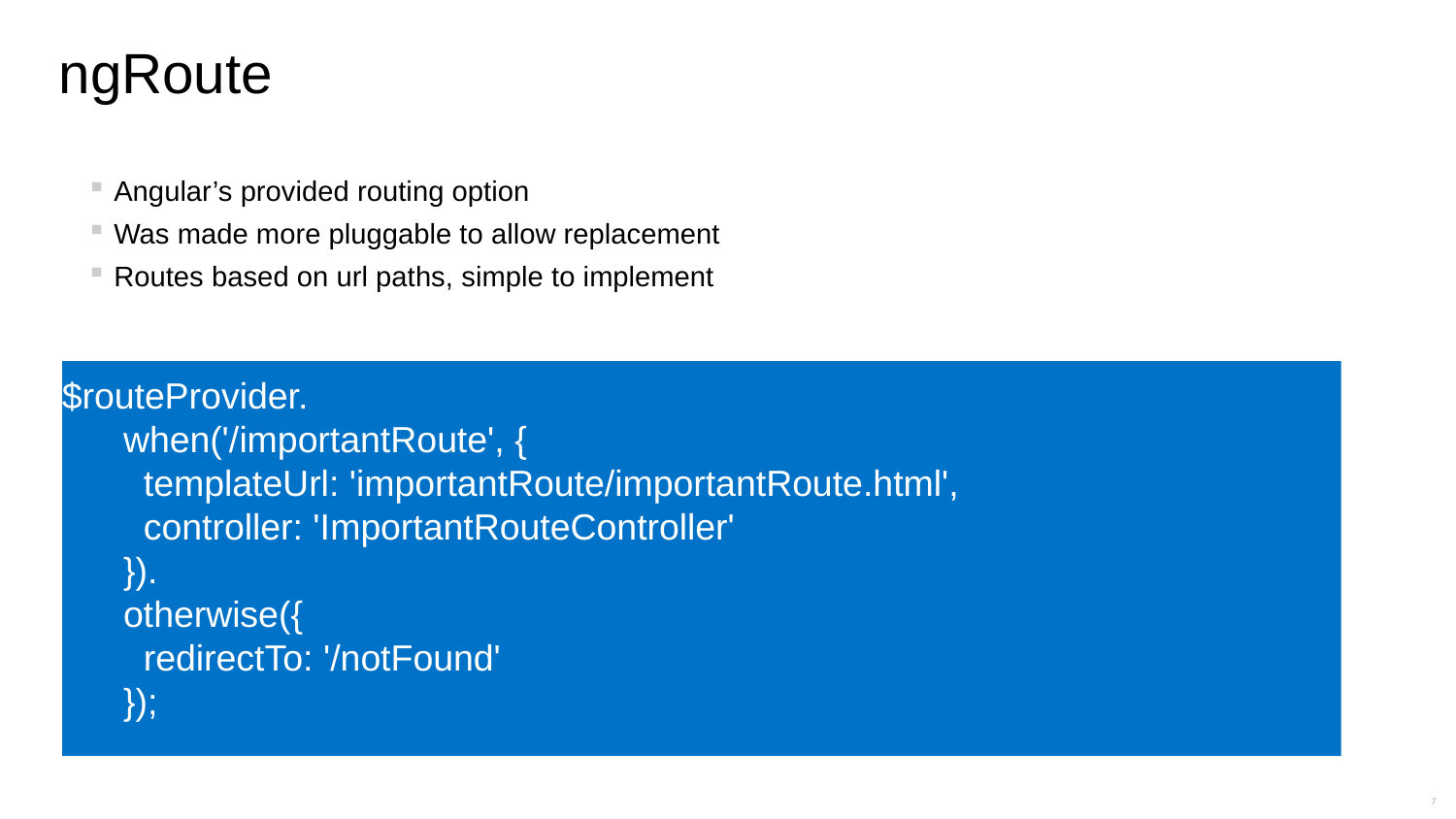

# ngRoute
Angular’s provided routing option
Was made more pluggable to allow replacement
Routes based on url paths, simple to implement
$routeProvider.
      when('/importantRoute', {
        templateUrl: 'importantRoute/importantRoute.html',
        controller: 'ImportantRouteController'
      }).
      otherwise({
        redirectTo: '/notFound'
      });
7